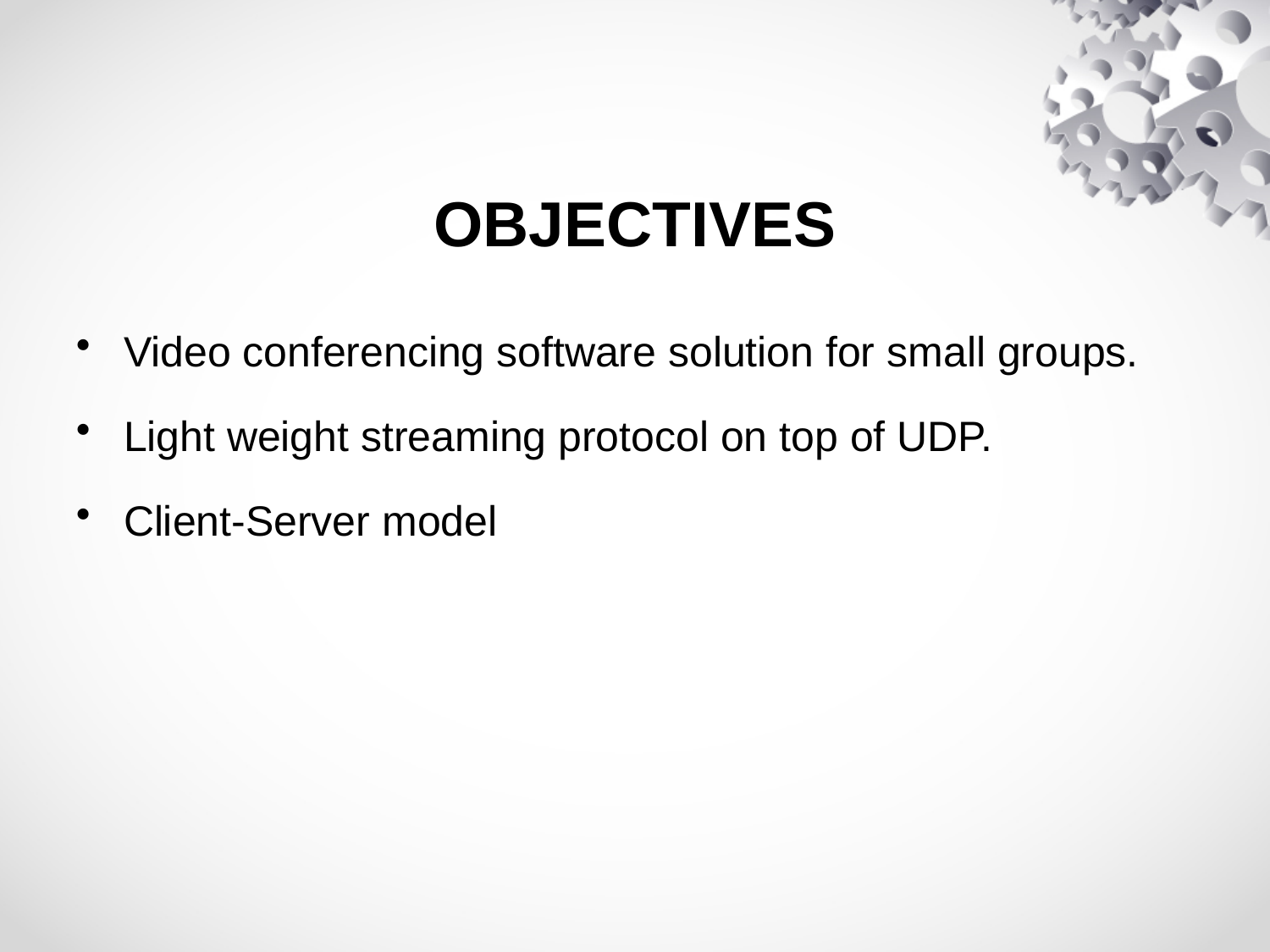

# OBJECTIVES
Video conferencing software solution for small groups.
Light weight streaming protocol on top of UDP.
Client-Server model